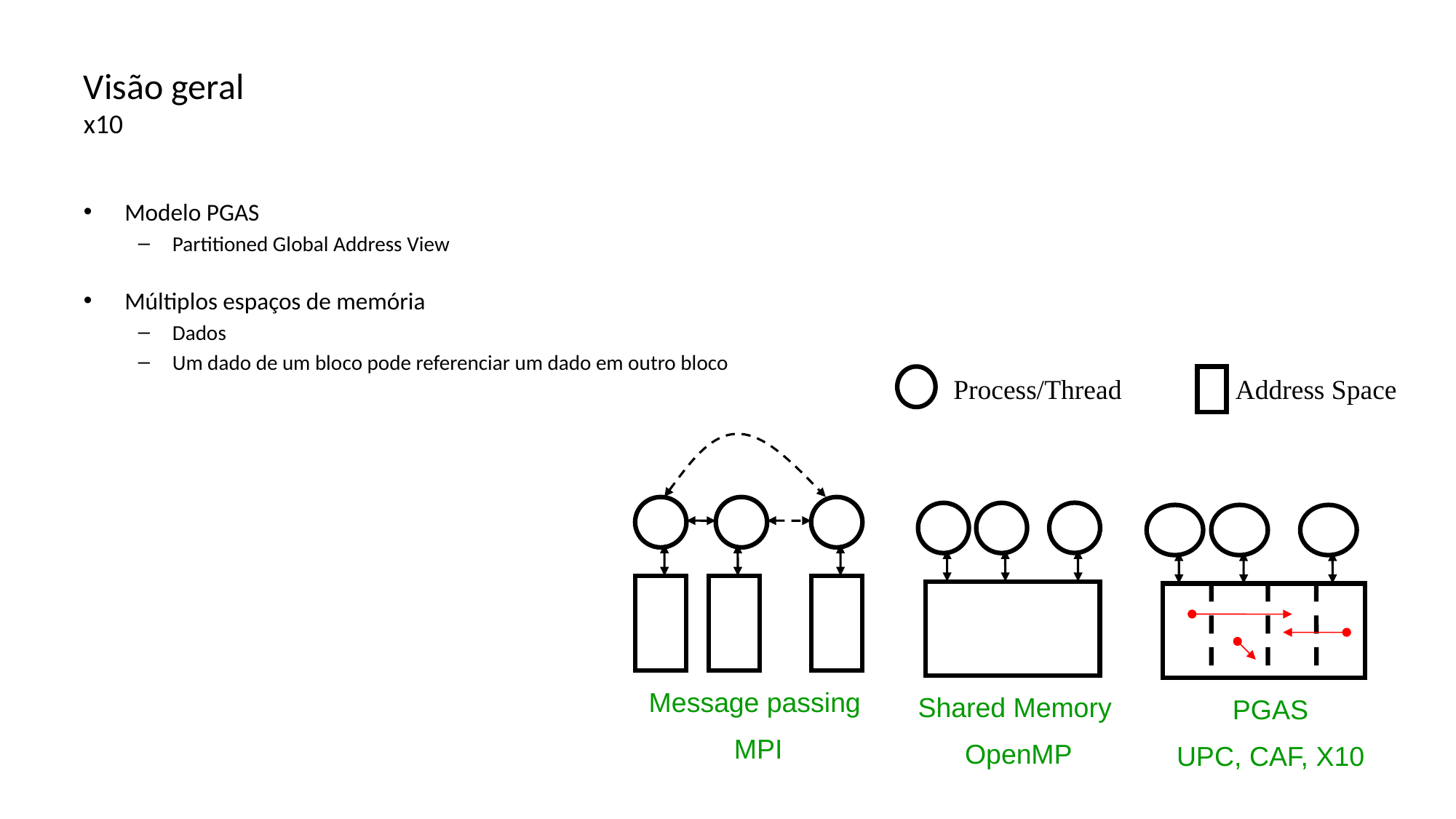

# Visão geral x10
Modelo PGAS
Partitioned Global Address View

Múltiplos espaços de memória
Dados
Um dado de um bloco pode referenciar um dado em outro bloco

Process/Thread
Address Space

Message passing
MPI

Shared Memory
 OpenMP

PGAS
UPC, CAF, X10